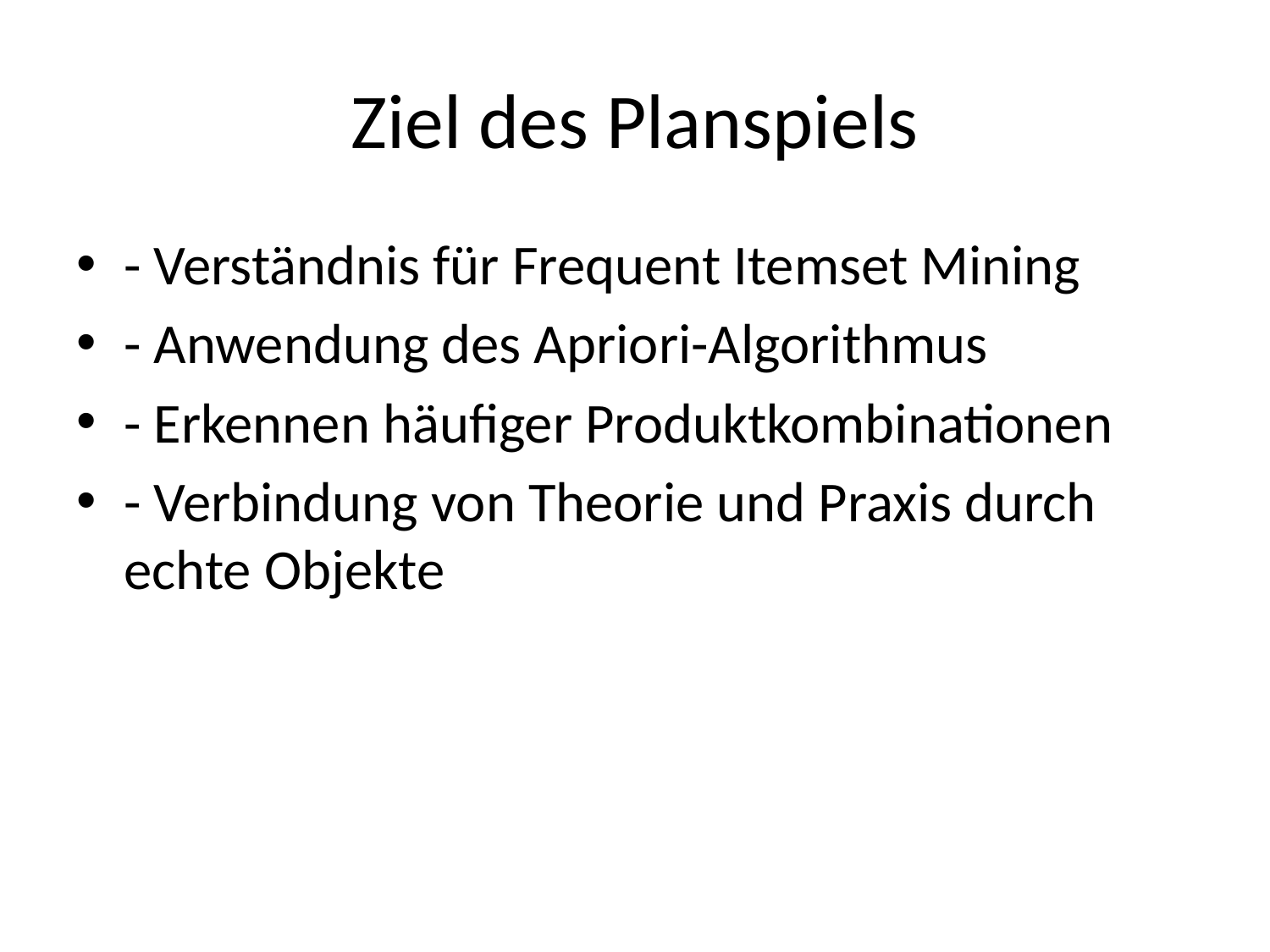

# Ziel des Planspiels
- Verständnis für Frequent Itemset Mining
- Anwendung des Apriori-Algorithmus
- Erkennen häufiger Produktkombinationen
- Verbindung von Theorie und Praxis durch echte Objekte